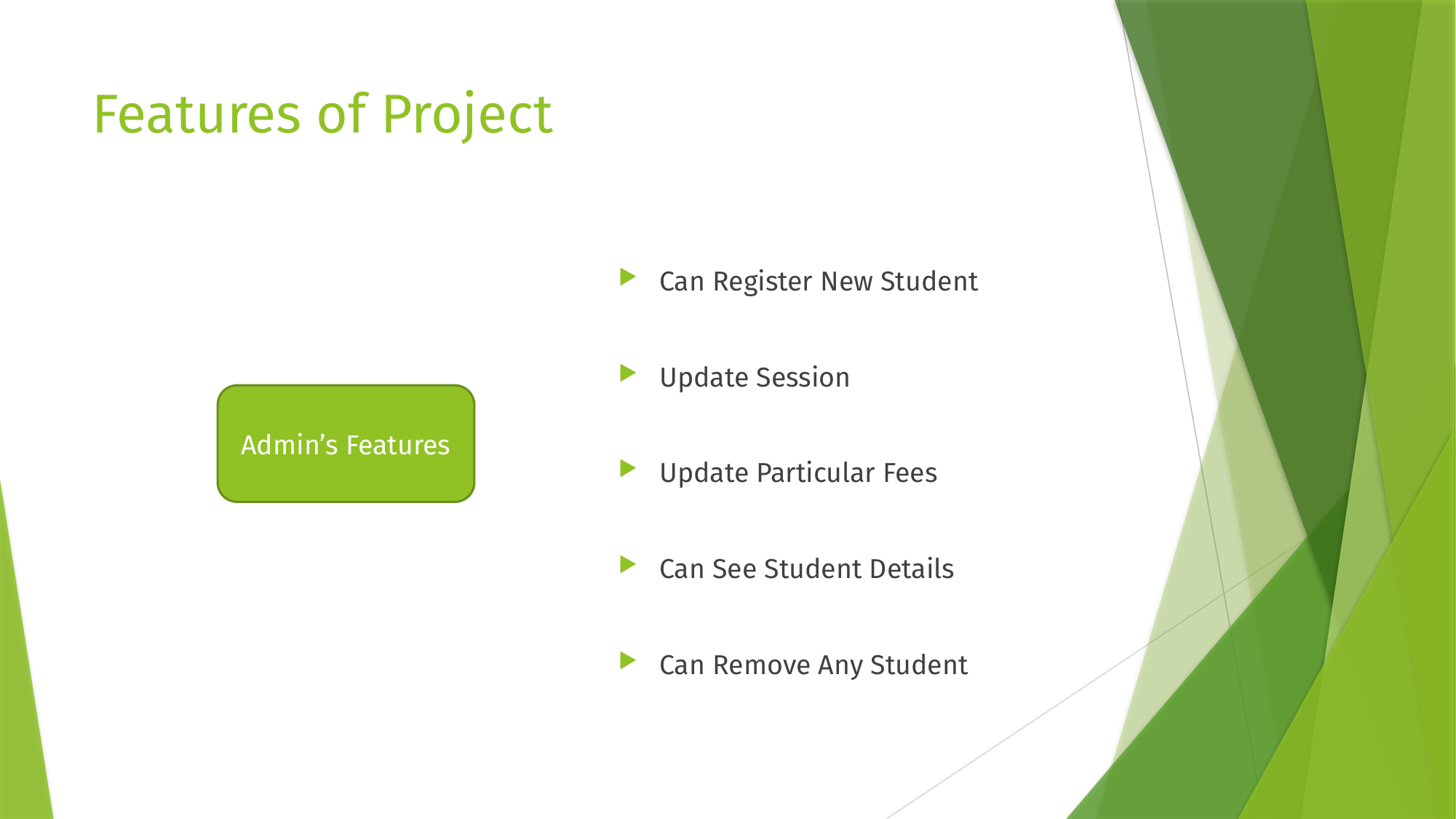

# Features of Project

Can Register New Student

Update Session

Update Particular Fees

Can See Student Details

Can Remove Any Student

Admin’s Features